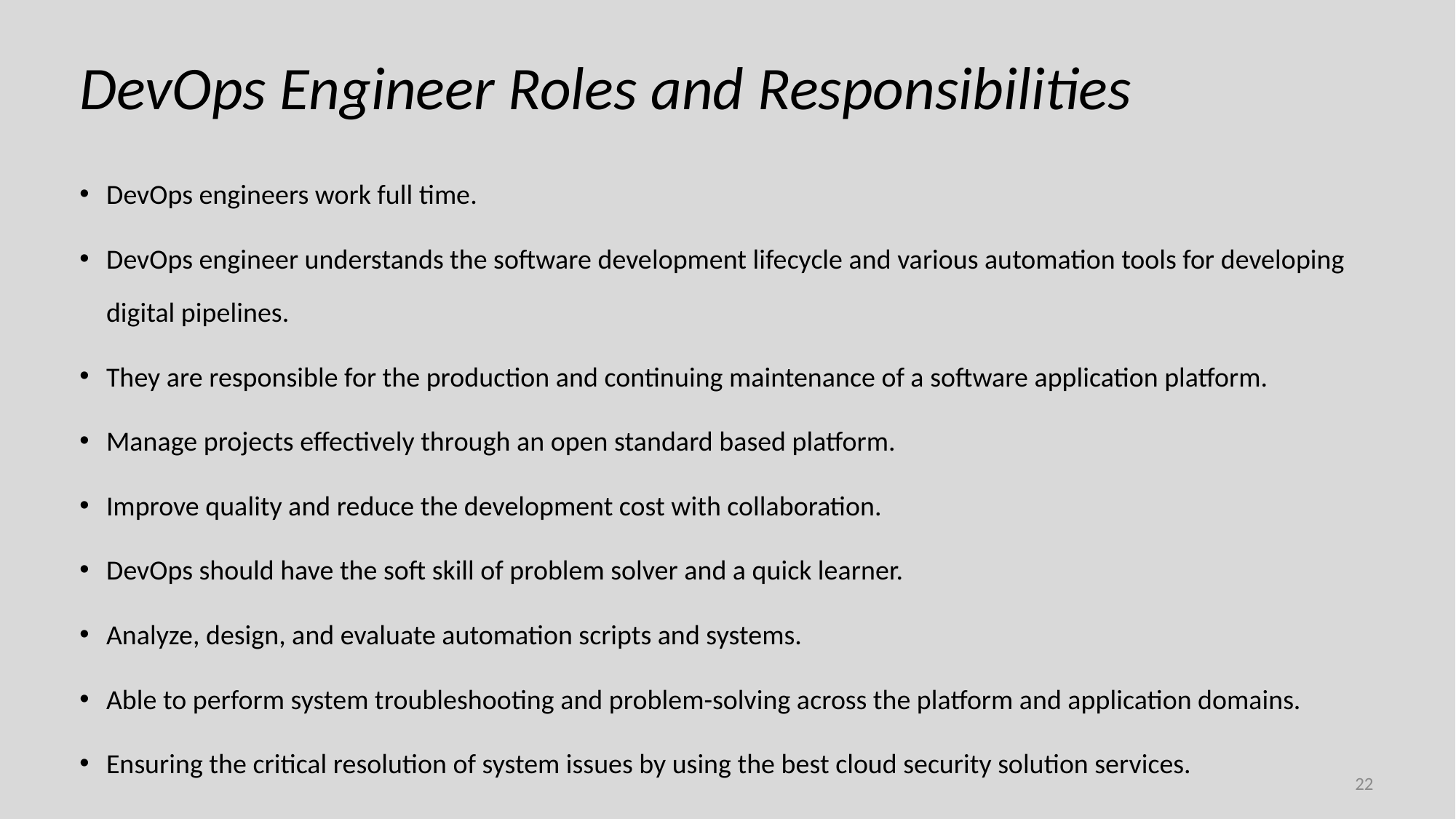

# DevOps Engineer Roles and Responsibilities
DevOps engineers work full time.
DevOps engineer understands the software development lifecycle and various automation tools for developing digital pipelines.
They are responsible for the production and continuing maintenance of a software application platform.
Manage projects effectively through an open standard based platform.
Improve quality and reduce the development cost with collaboration.
DevOps should have the soft skill of problem solver and a quick learner.
Analyze, design, and evaluate automation scripts and systems.
Able to perform system troubleshooting and problem-solving across the platform and application domains.
Ensuring the critical resolution of system issues by using the best cloud security solution services.

22